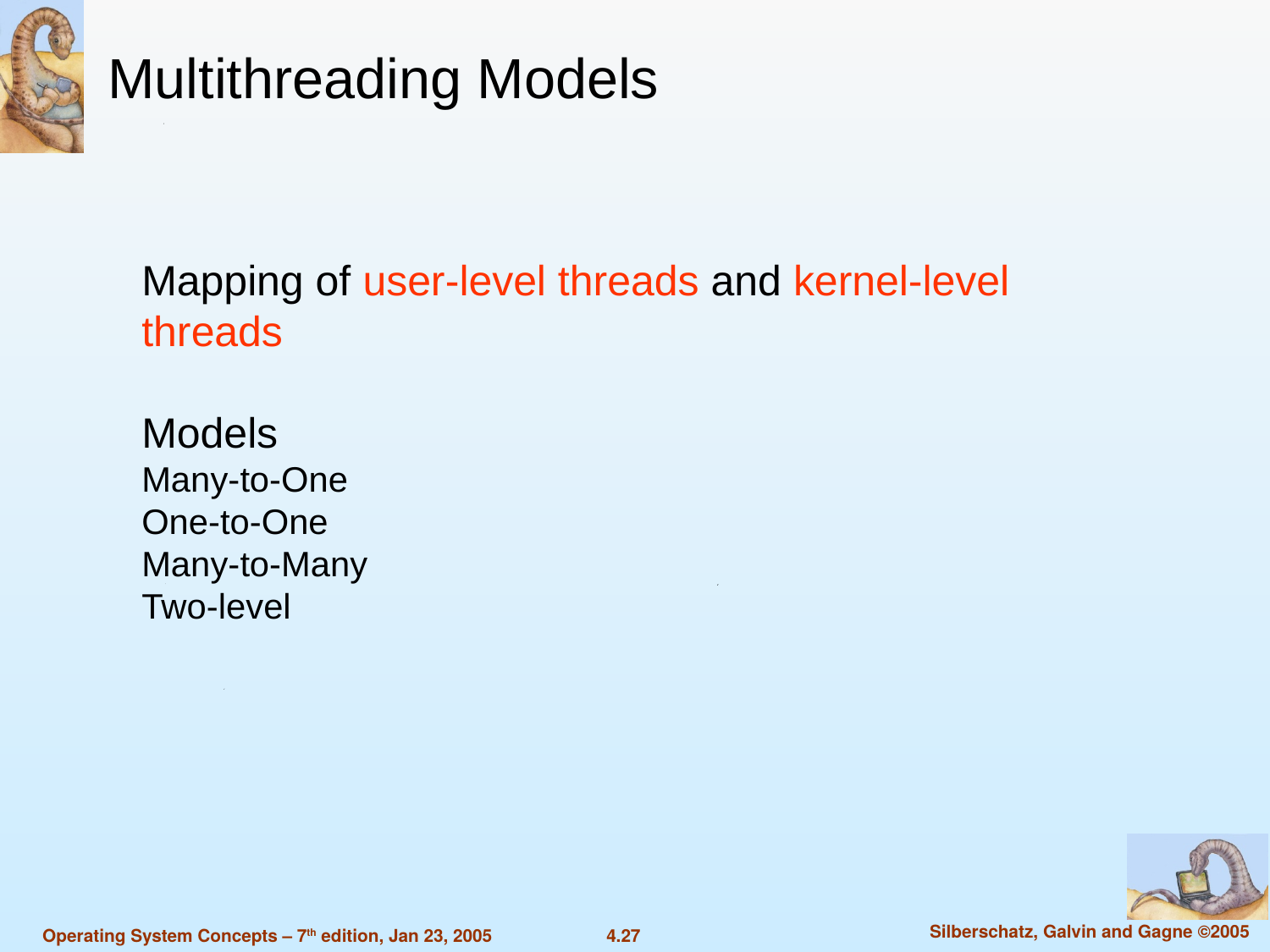

Multithreading Models
Mapping of user-level threads and kernel-level threads

Models
Many-to-One
One-to-One
Many-to-Many
Two-level